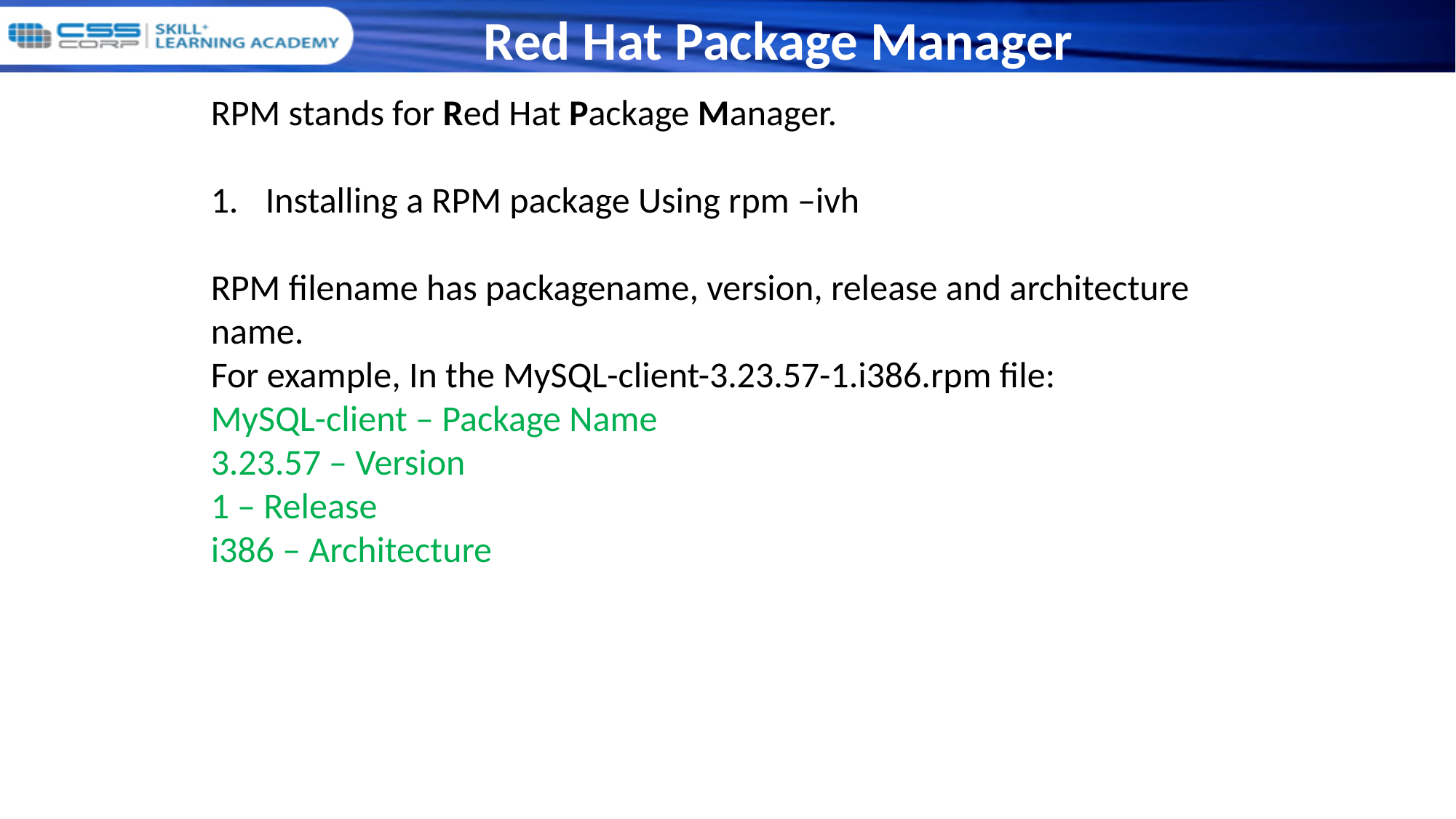

# Red Hat Package Manager

RPM stands for Red Hat Package Manager.

Installing a RPM package Using rpm –ivh

RPM filename has packagename, version, release and architecture name.
For example, In the MySQL-client-3.23.57-1.i386.rpm file:
MySQL-client – Package Name
3.23.57 – Version
1 – Release
i386 – Architecture